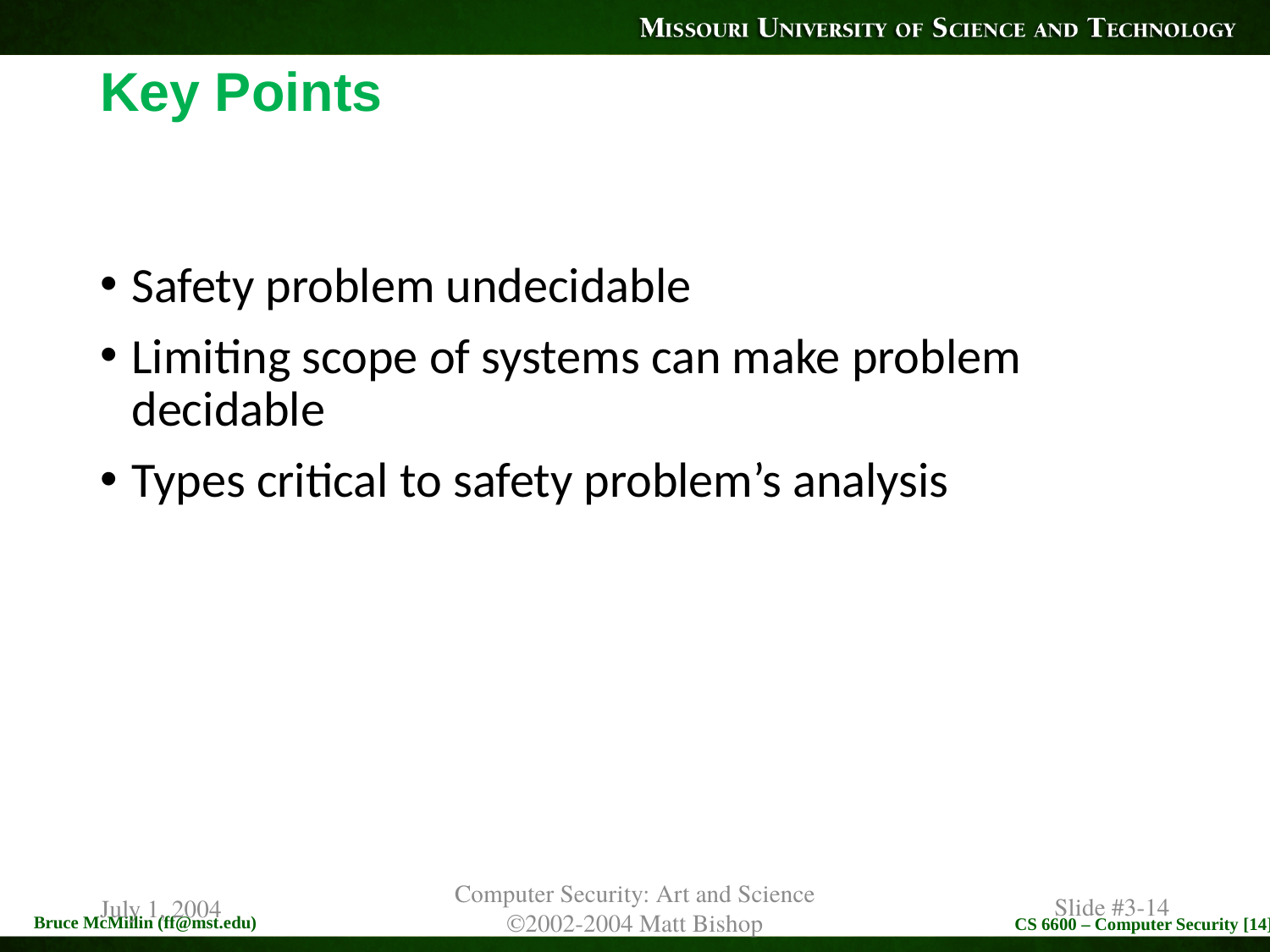

# Key Points
Safety problem undecidable
Limiting scope of systems can make problem decidable
Types critical to safety problem’s analysis
July 1, 2004
Computer Security: Art and Science
©2002-2004 Matt Bishop
Slide #3-14